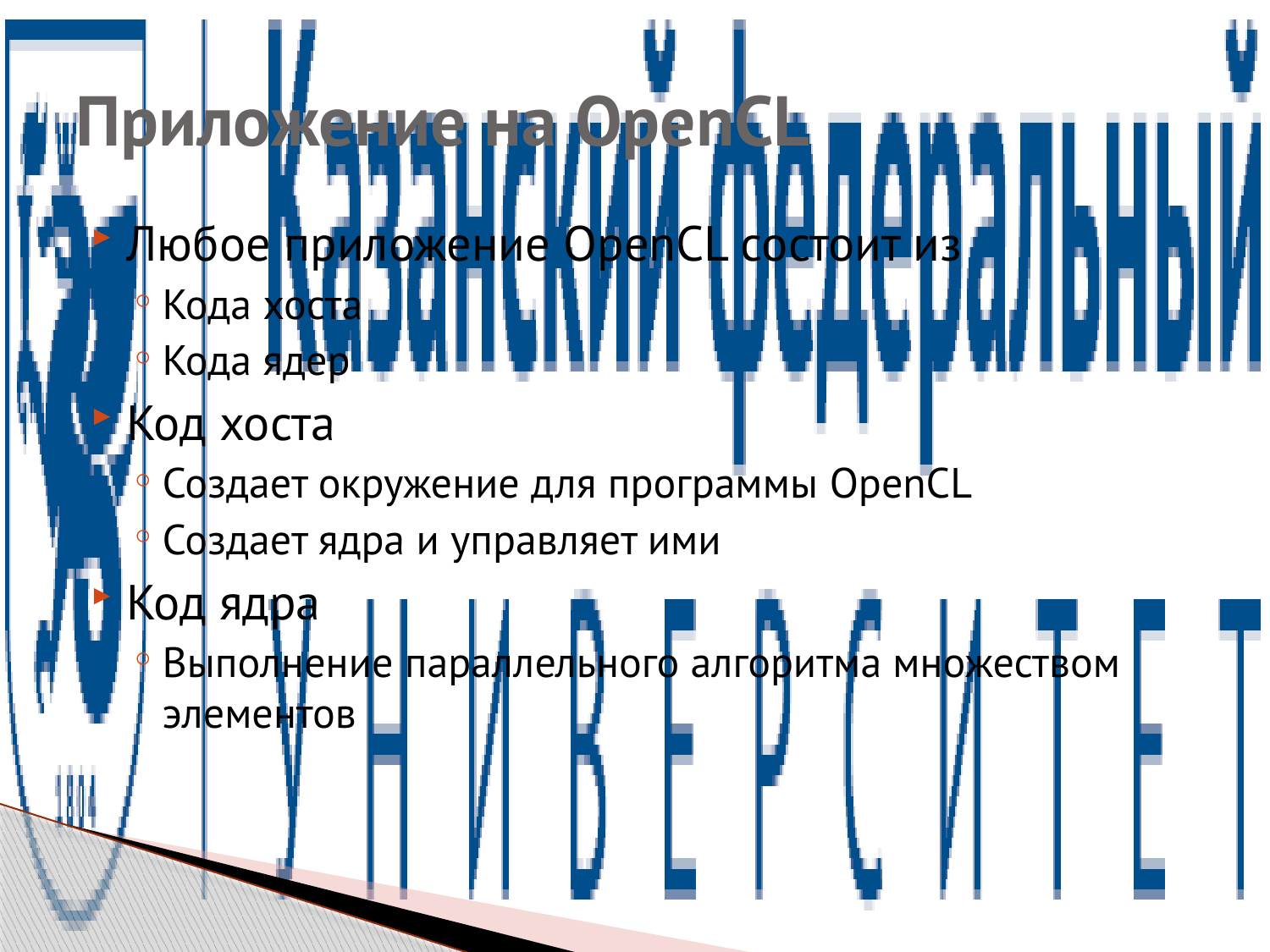

# Приложение на OpenCL
Любое приложение OpenCL состоит из
Кода хоста
Кода ядер
Код хоста
Создает окружение для программы OpenCL
Создает ядра и управляет ими
Код ядра
Выполнение параллельного алгоритма множеством элементов